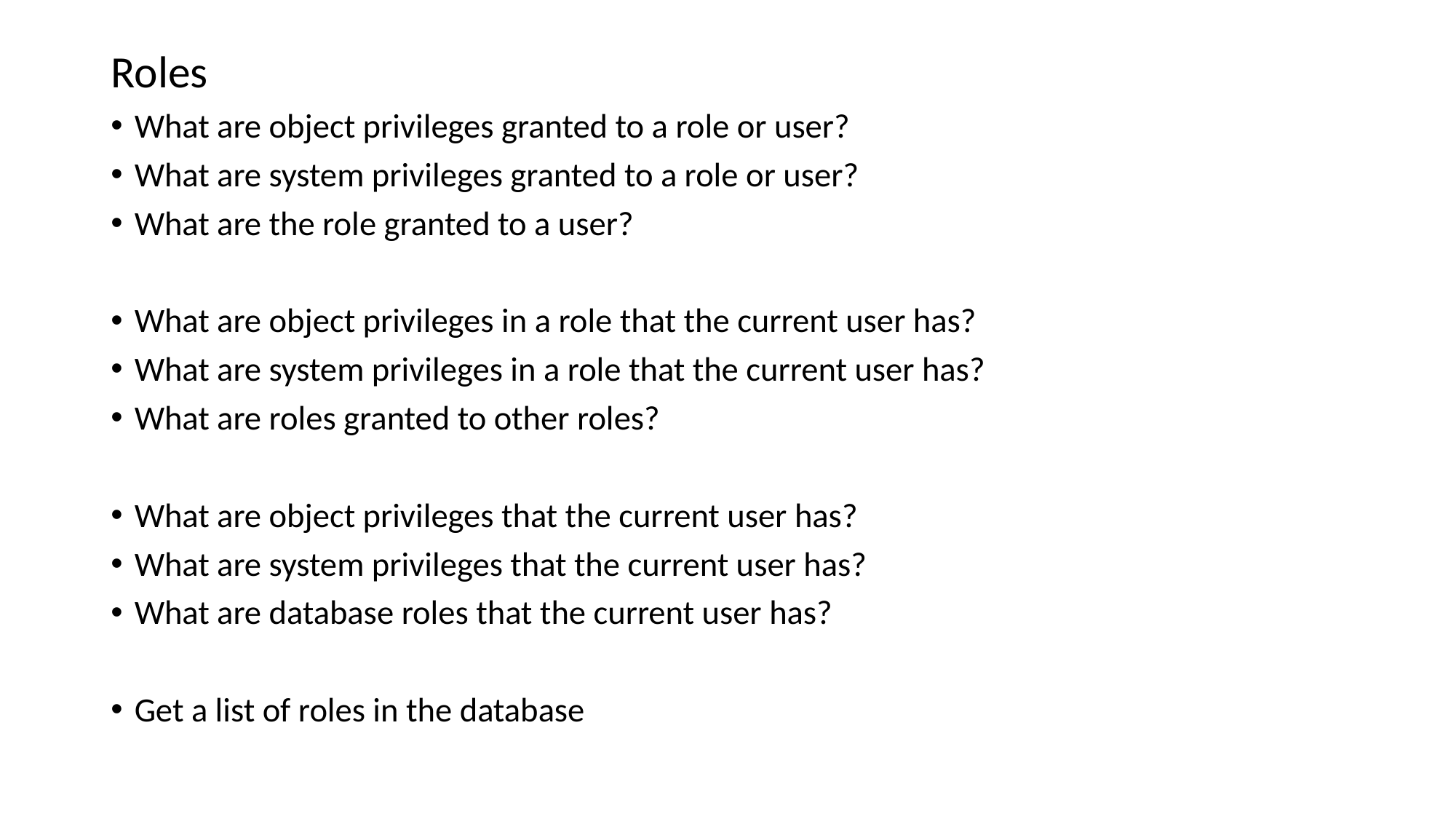

# Roles
What are object privileges granted to a role or user?
What are system privileges granted to a role or user?
What are the role granted to a user?

What are object privileges in a role that the current user has?
What are system privileges in a role that the current user has?
What are roles granted to other roles?

What are object privileges that the current user has?
What are system privileges that the current user has?
What are database roles that the current user has?

Get a list of roles in the database